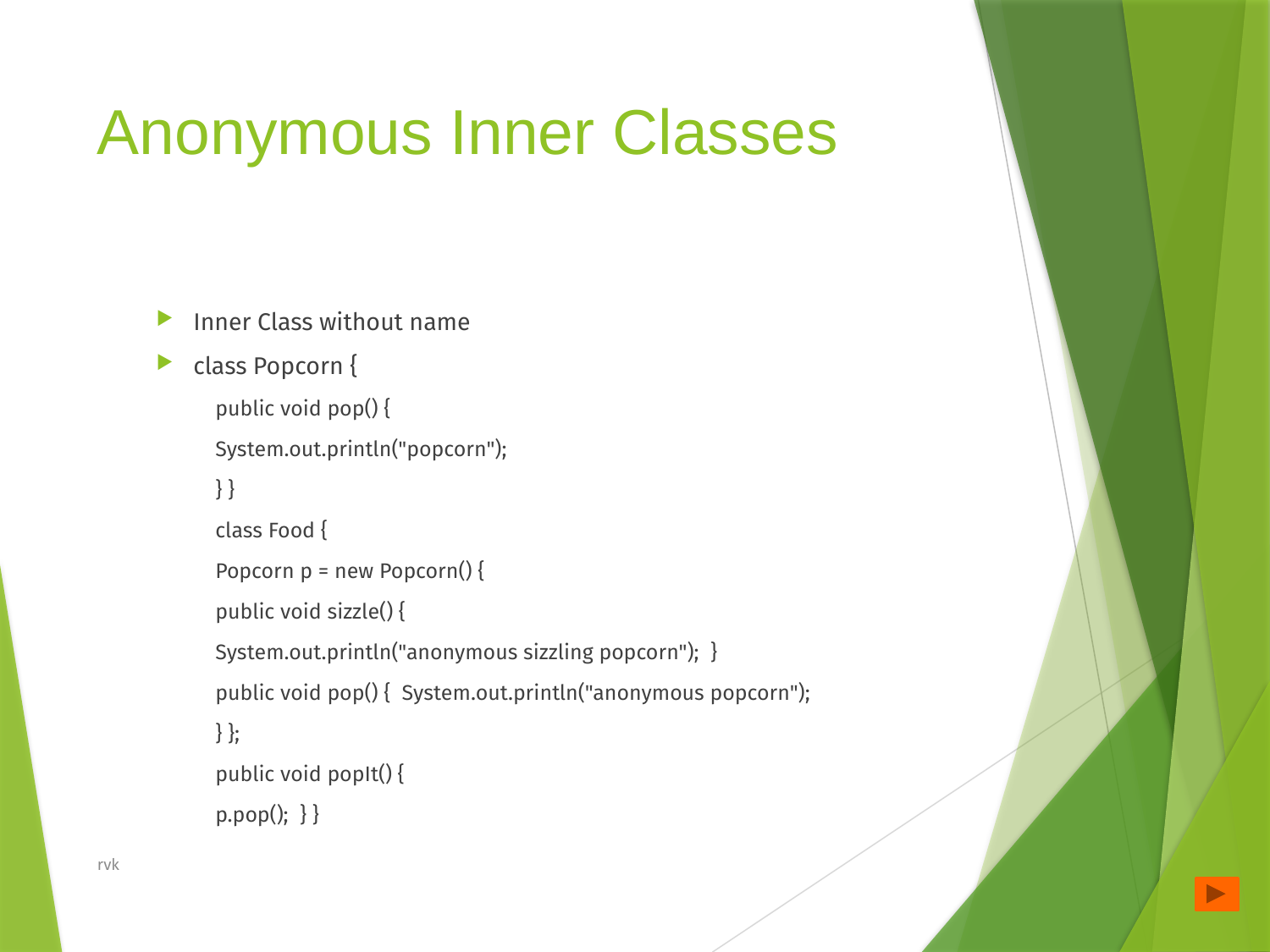

# Anonymous Inner Classes
Inner Class without name
class Popcorn {
public void pop() {
System.out.println("popcorn");
} }
class Food {
Popcorn p = new Popcorn() {
public void sizzle() {
System.out.println("anonymous sizzling popcorn");  }
public void pop() {  System.out.println("anonymous popcorn");
} };
public void popIt() {
p.pop();  } }
rvk